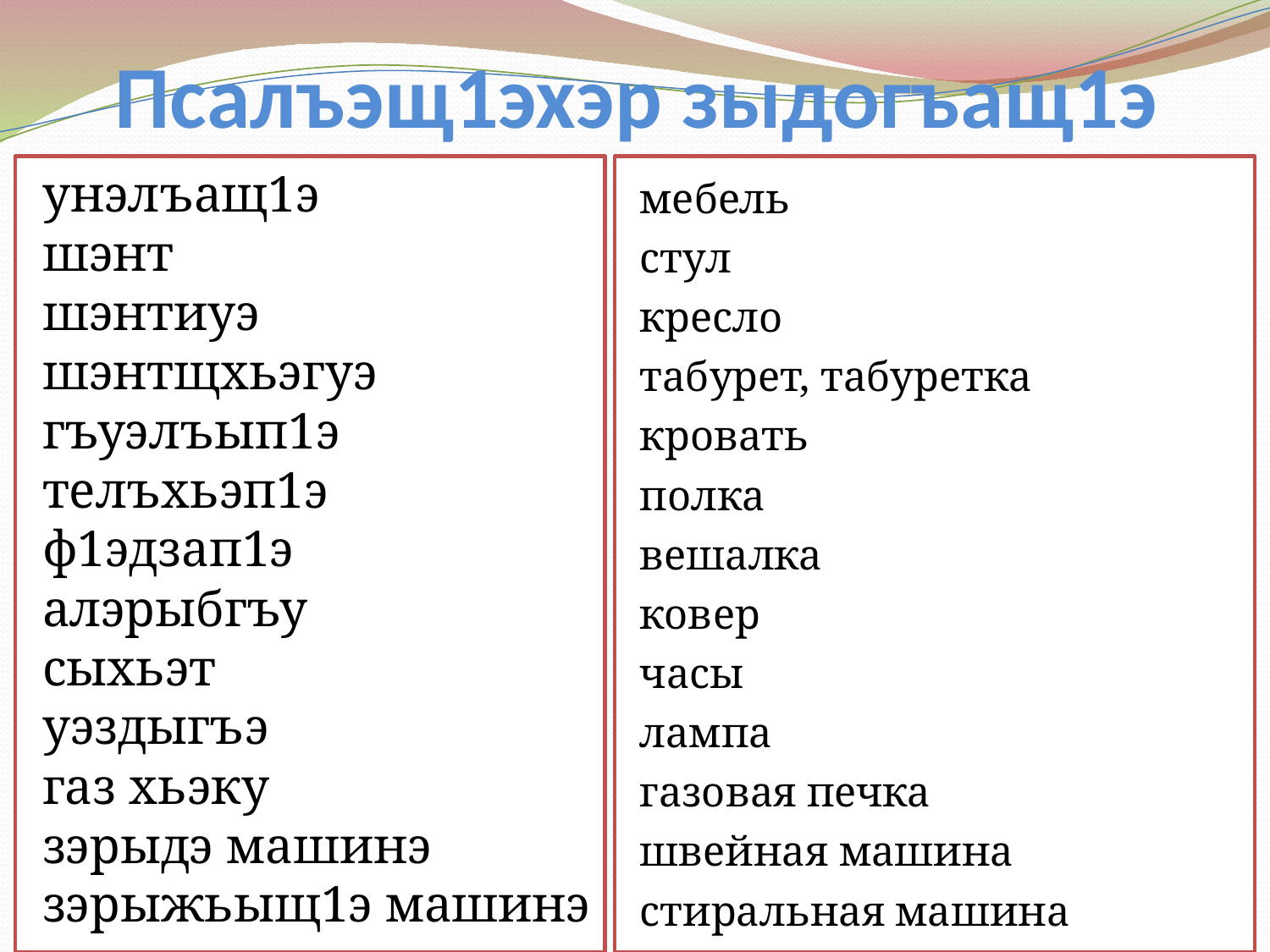

# Псалъэщ1эхэр зыдогъащ1э
унэлъащ1э
шэнт
шэнтиуэ
шэнтщхьэгуэ
гъуэлъып1э
телъхьэп1э
ф1эдзап1э
алэрыбгъу
сыхьэт
уэздыгъэ
газ хьэку
зэрыдэ машинэ
зэрыжьыщ1э машинэ
мебель
стул
кресло
табурет, табуретка
кровать
полка
вешалка
ковер
часы
лампа
газовая печка
швейная машина
стиральная машина